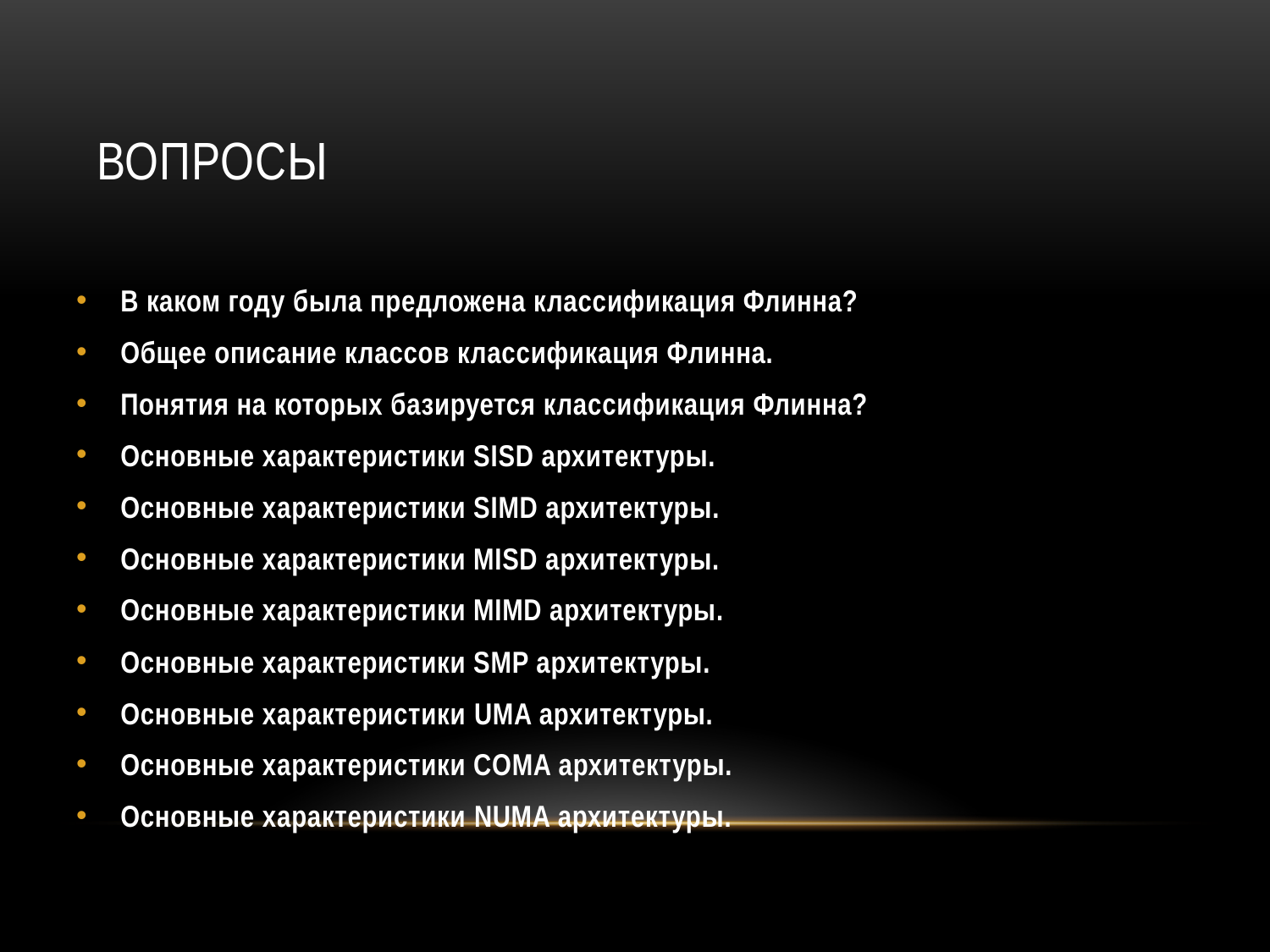

# Вопросы
В каком году была предложена классификация Флинна?
Общее описание классов классификация Флинна.
Понятия на которых базируется классификация Флинна?
Основные характеристики SISD архитектуры.
Основные характеристики SIMD архитектуры.
Основные характеристики MISD архитектуры.
Основные характеристики MIMD архитектуры.
Основные характеристики SMP архитектуры.
Основные характеристики UMA архитектуры.
Основные характеристики COMA архитектуры.
Основные характеристики NUMA архитектуры.